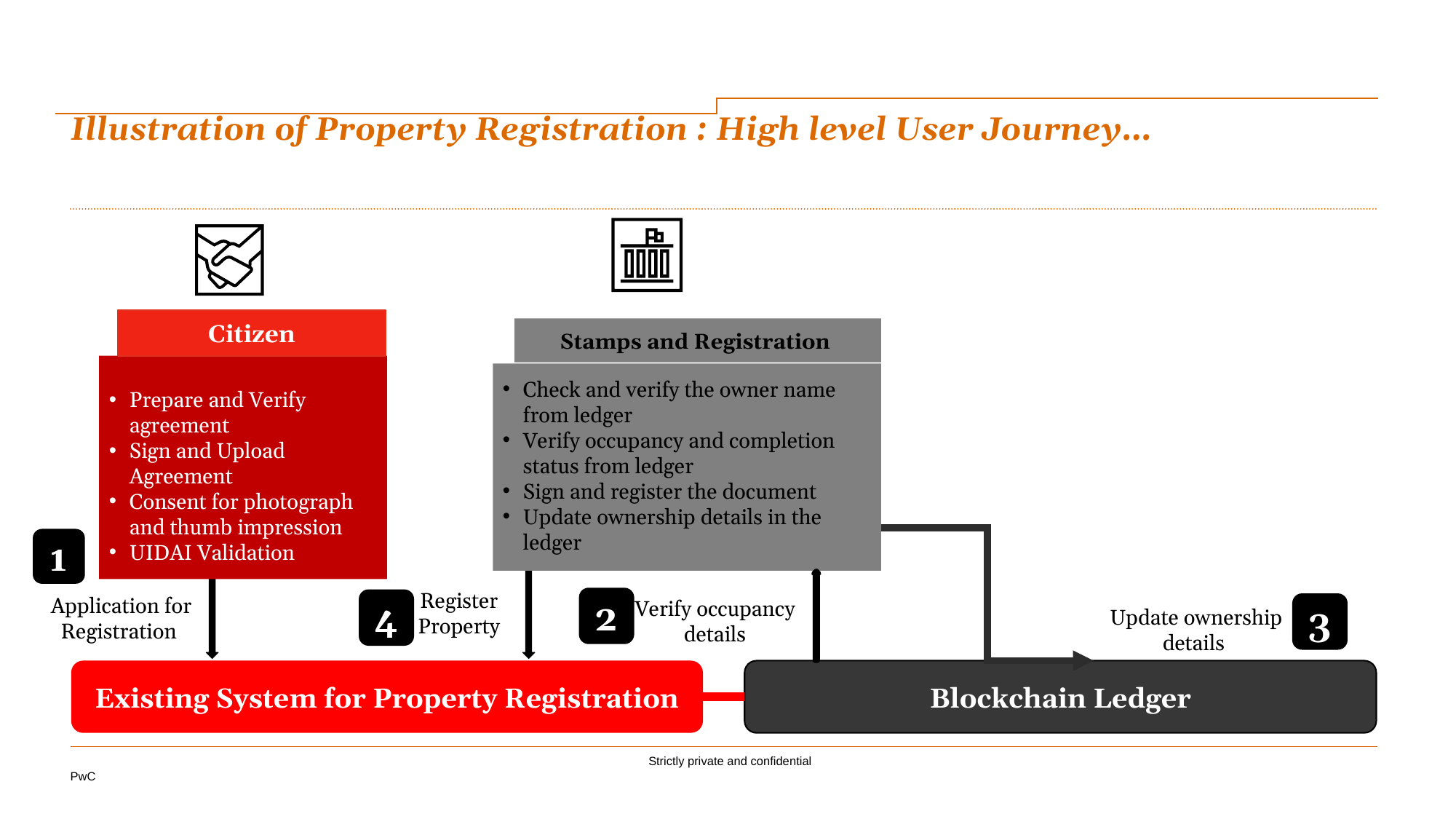

# Illustration of Property Registration : High level User Journey…

Stamps and Registration

Check and verify the owner name from ledger
Verify occupancy and completion status from ledger
Sign and register the document
Update ownership details in the ledger

Register Property
2

Citizen

Prepare and Verify agreement
Sign and Upload Agreement
Consent for photograph and thumb impression
UIDAI Validation

1

4
Application for Registration
3
Verify occupancy  details
Update ownership details
Existing System for Property Registration
Blockchain Ledger